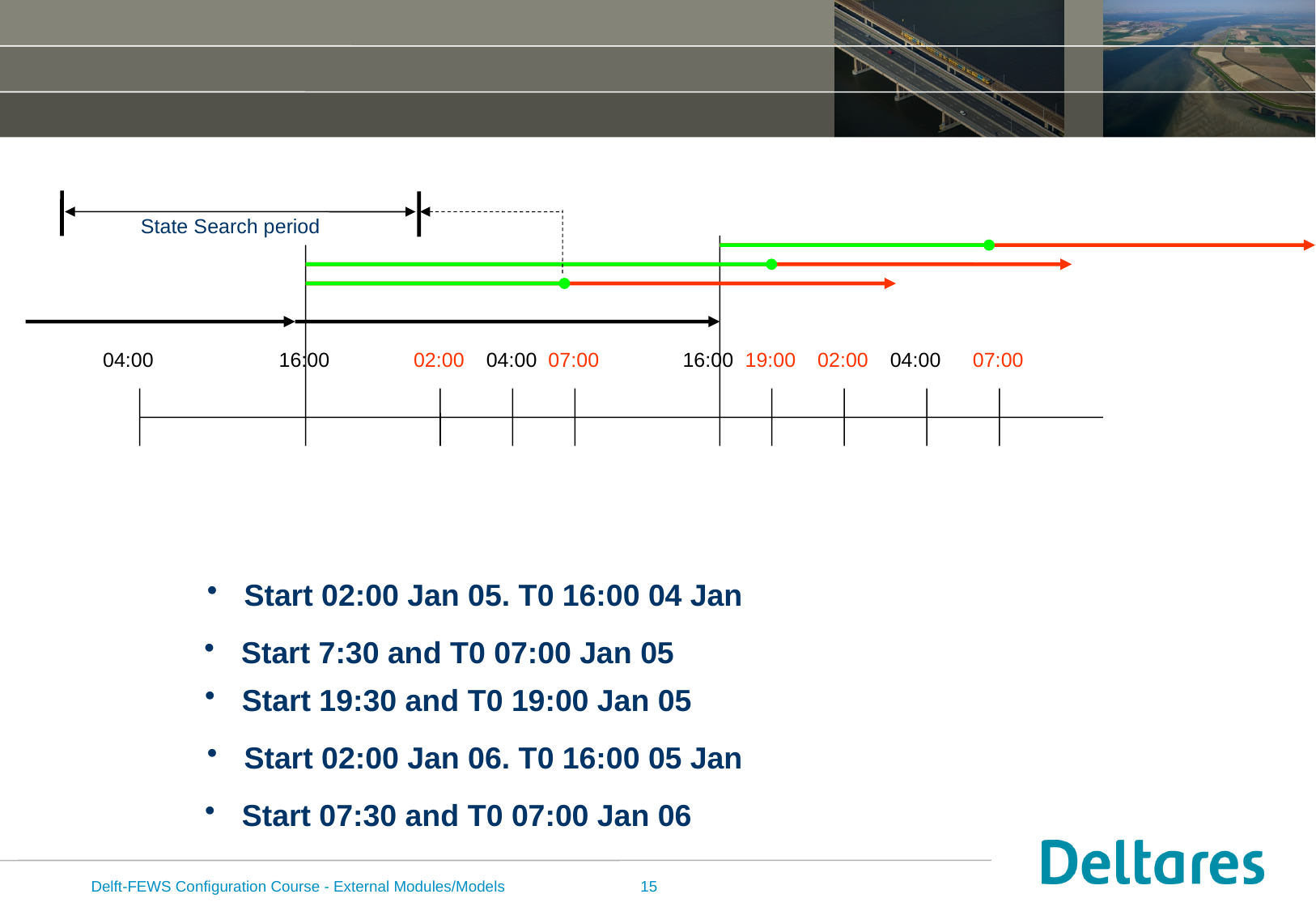

States

State Search period

04:00
16:00
02:00

04:00
07:00

16:00
19:00

02:00

04:00
07:00

 Start 02:00 Jan 05. T0 16:00 04 Jan
 Start 7:30 and T0 07:00 Jan 05
 Start 19:30 and T0 19:00 Jan 05
 Start 02:00 Jan 06. T0 16:00 05 Jan
 Start 07:30 and T0 07:00 Jan 06
Delft-FEWS Configuration Course - External Modules/Models
15